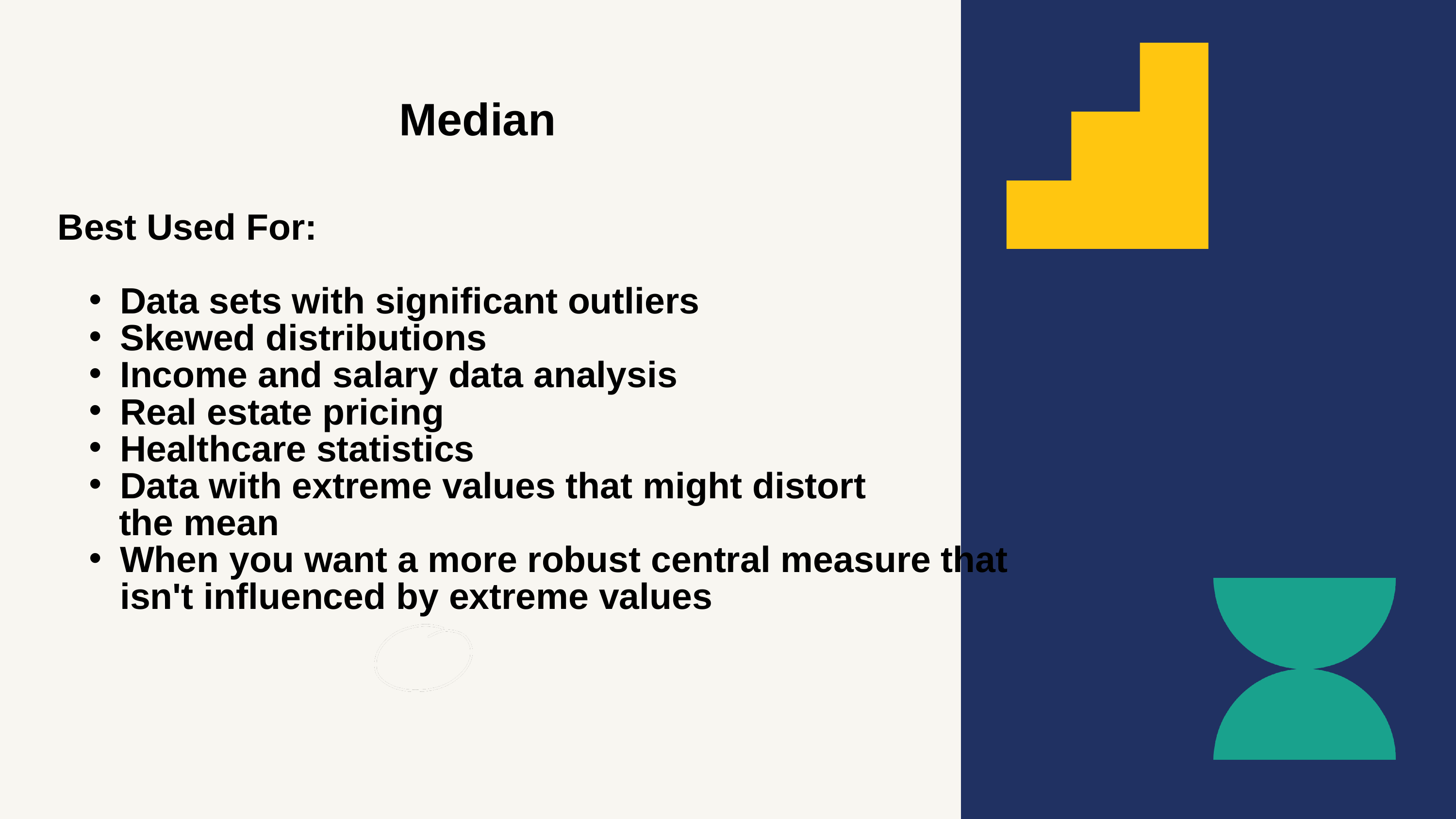

Median
Best Used For:

Data sets with significant outliers
Skewed distributions
Income and salary data analysis
Real estate pricing
Healthcare statistics
Data with extreme values that might distort
      the mean
When you want a more robust central measure that isn't influenced by extreme values